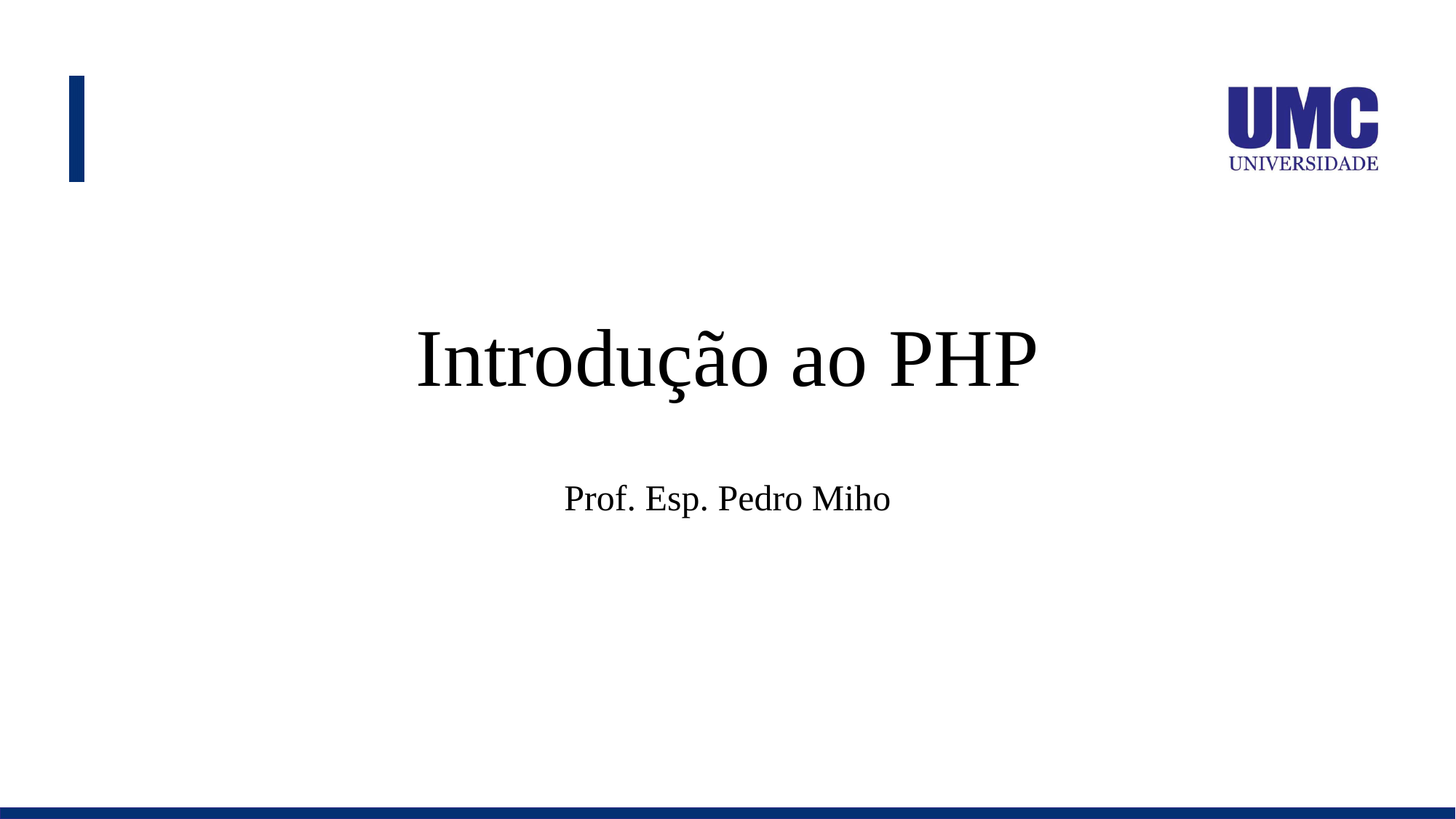

# Introdução ao PHP
Prof. Esp. Pedro Miho